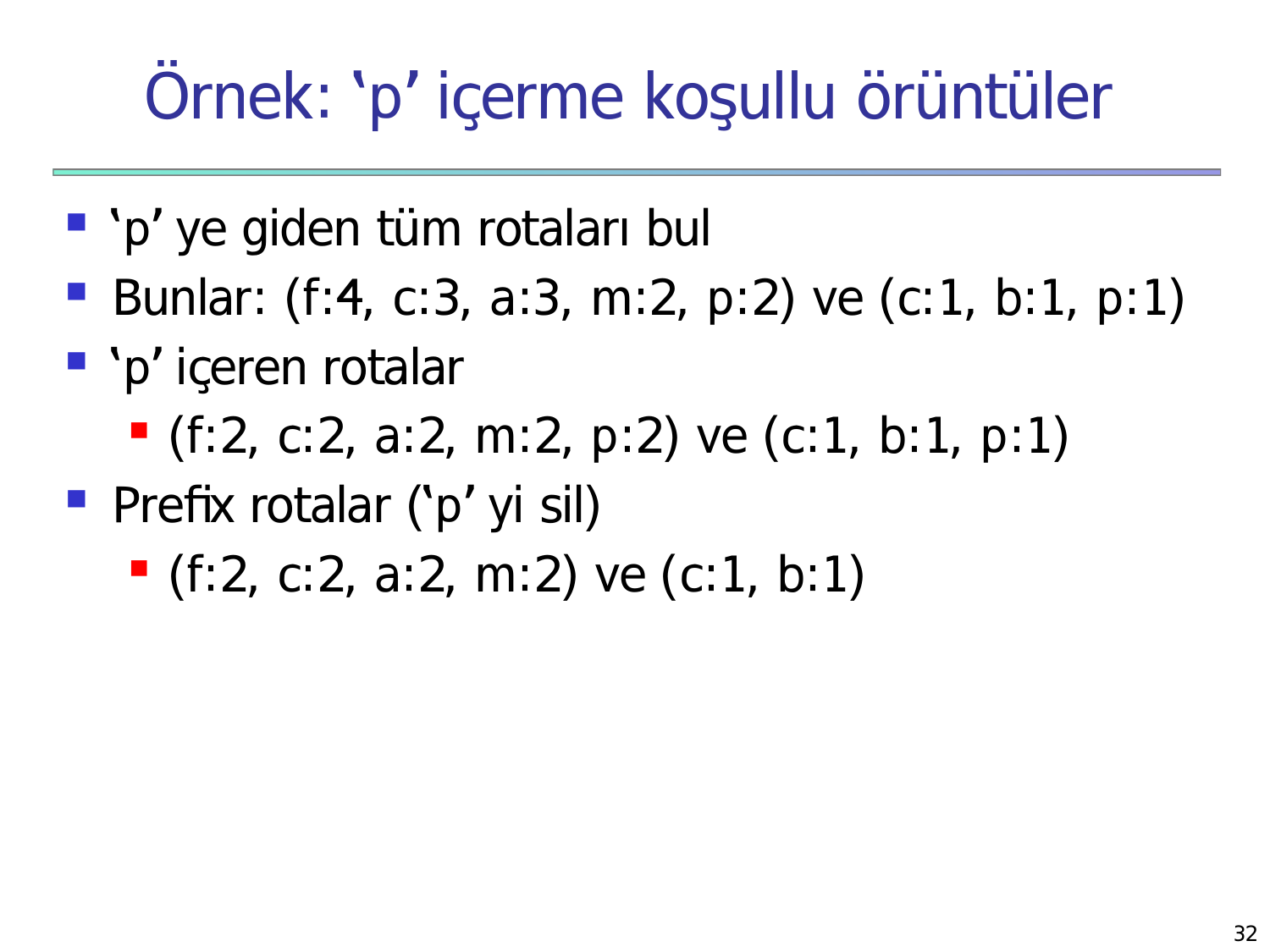

# Örnek: ‘p’ içerme koşullu örüntüler
‘p’ ye giden tüm rotaları bul
Bunlar: (f:4, c:3, a:3, m:2, p:2) ve (c:1, b:1, p:1)
‘p’ içeren rotalar
(f:2, c:2, a:2, m:2, p:2) ve (c:1, b:1, p:1)
Prefix rotalar (‘p’ yi sil)
(f:2, c:2, a:2, m:2) ve (c:1, b:1)

32